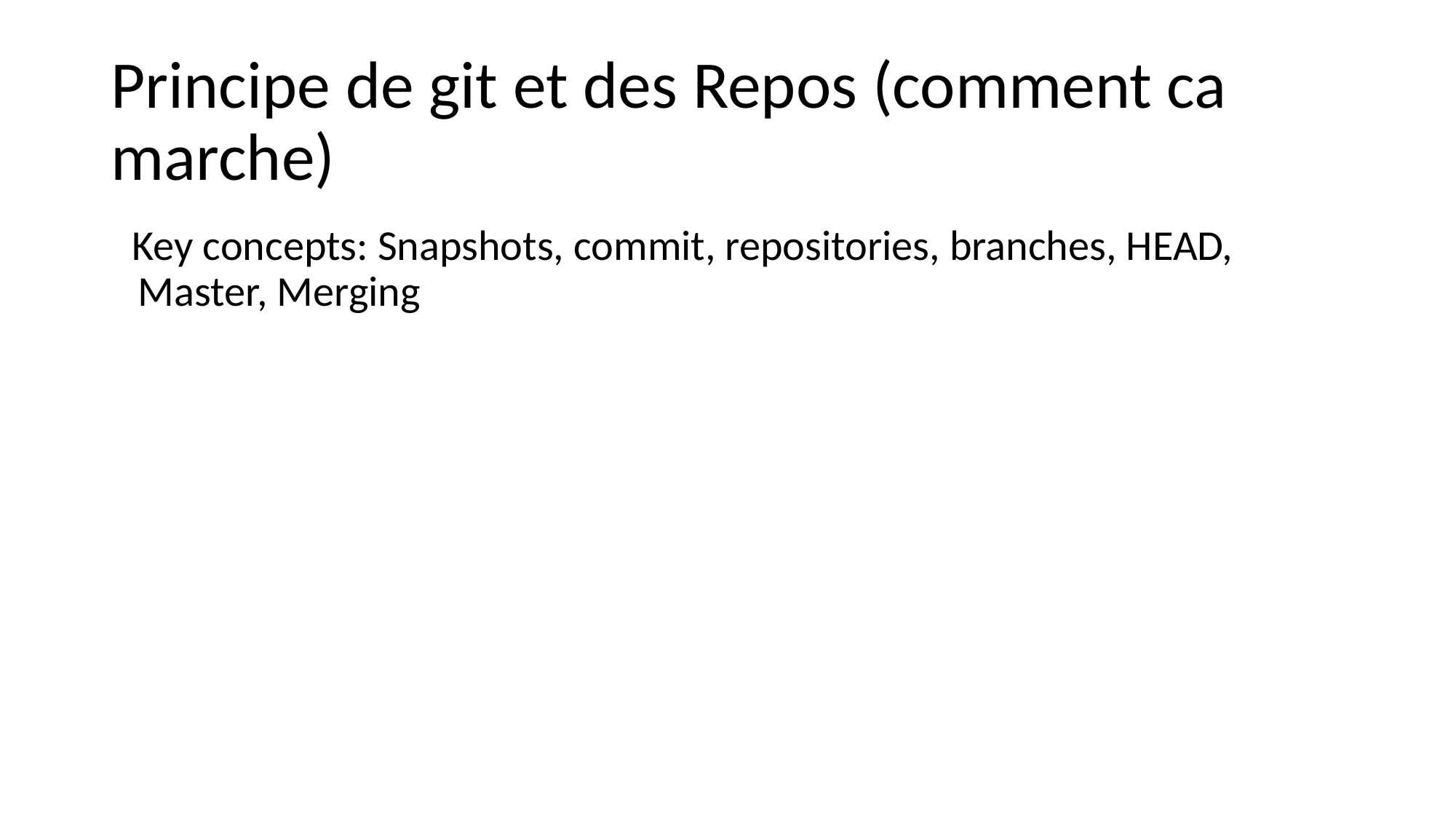

# Principe de git et des Repos (comment ca marche)
Key concepts: Snapshots, commit, repositories, branches, HEAD, Master, Merging